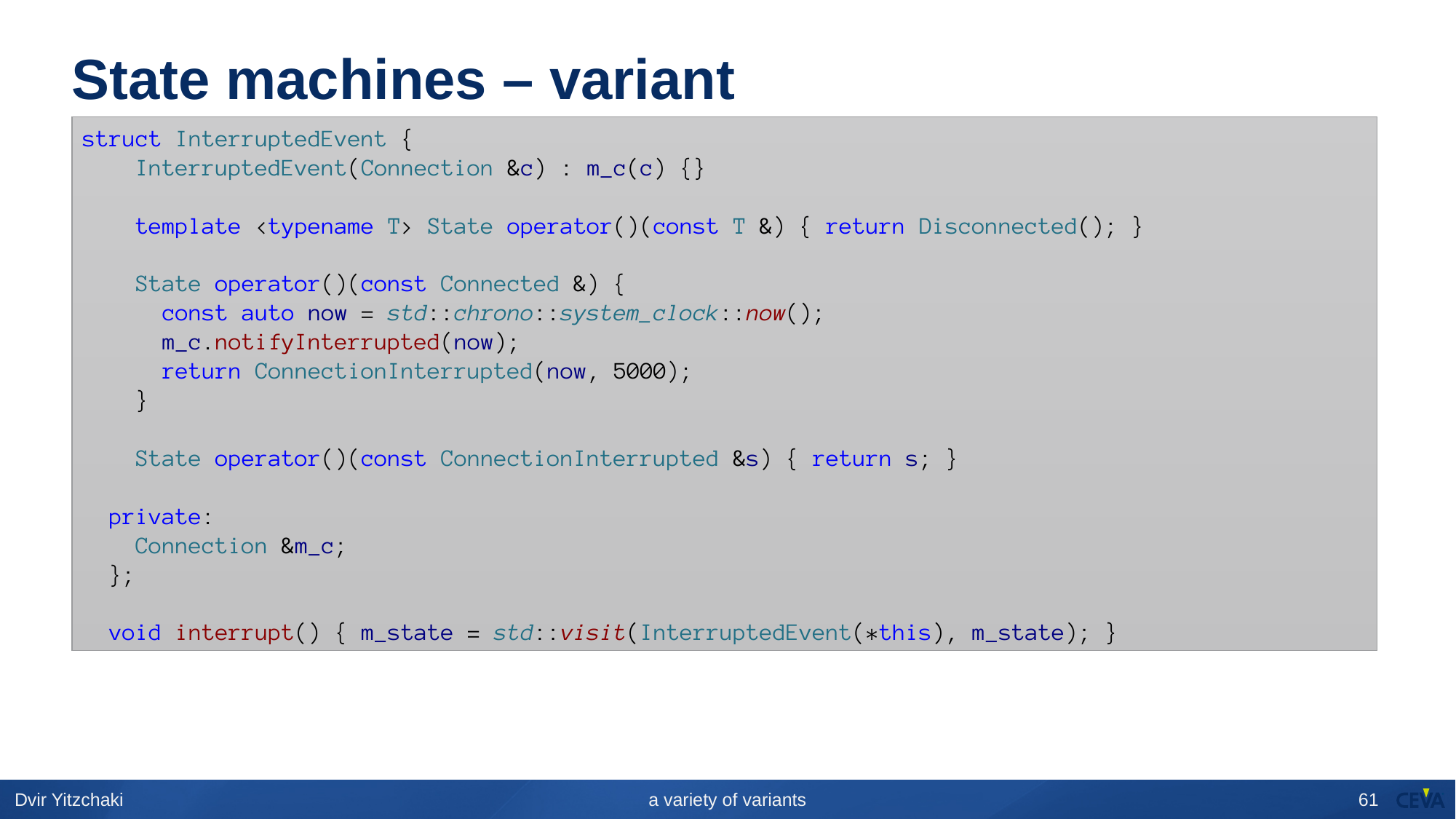

# State machines – variant
struct InterruptedEvent {
    InterruptedEvent(Connection &c) : m_c(c) {}
    template <typename T> State operator()(const T &) { return Disconnected(); }
    State operator()(const Connected &) {
      const auto now = std::chrono::system_clock::now();
      m_c.notifyInterrupted(now);
      return ConnectionInterrupted(now, 5000);
    }
    State operator()(const ConnectionInterrupted &s) { return s; }
  private:
    Connection &m_c;
  };
  void interrupt() { m_state = std::visit(InterruptedEvent(*this), m_state); }